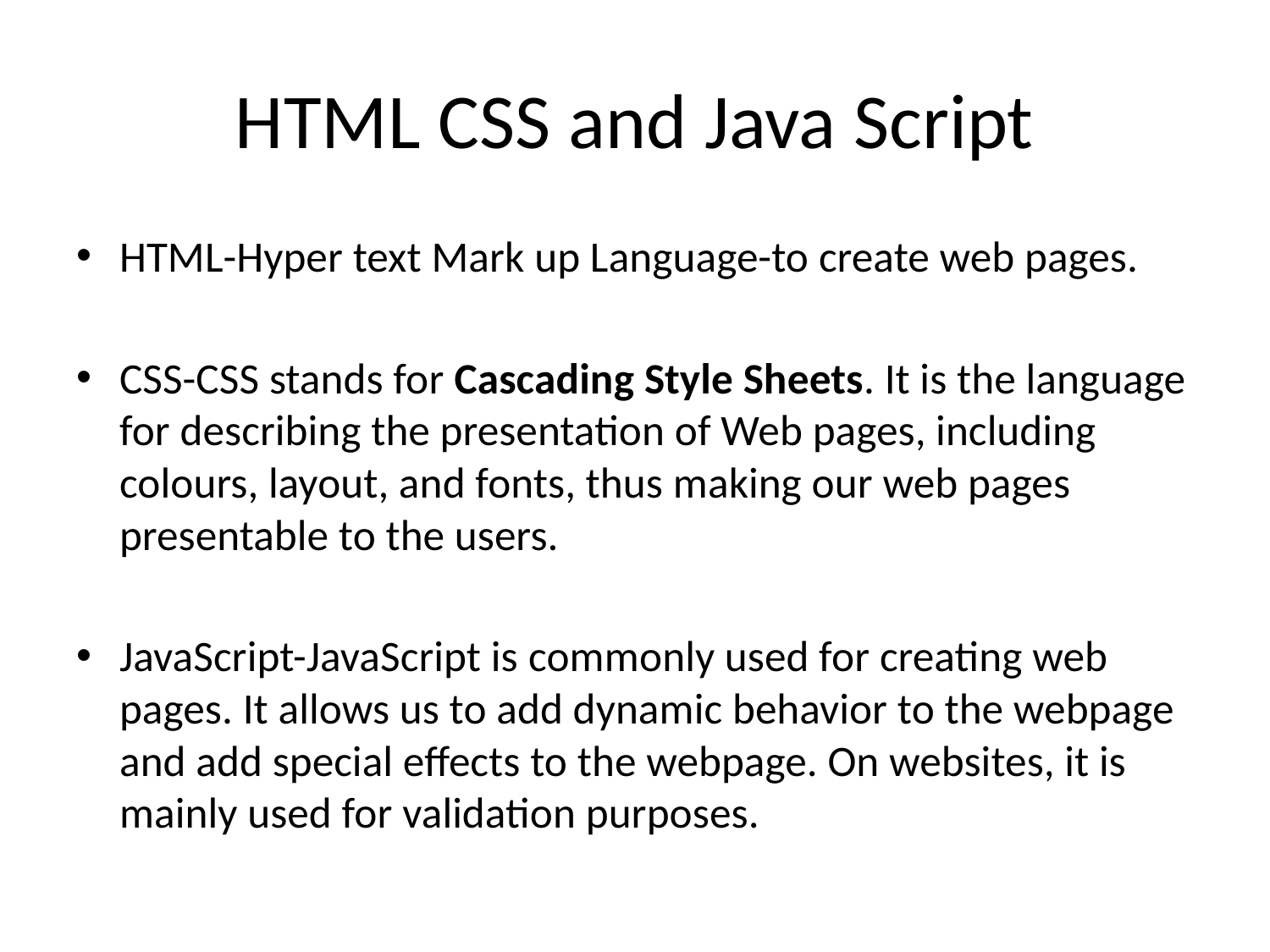

# HTML CSS and Java Script
HTML-Hyper text Mark up Language-to create web pages.

CSS-CSS stands for Cascading Style Sheets. It is the language for describing the presentation of Web pages, including colours, layout, and fonts, thus making our web pages presentable to the users.

JavaScript-JavaScript is commonly used for creating web pages. It allows us to add dynamic behavior to the webpage and add special effects to the webpage. On websites, it is mainly used for validation purposes.